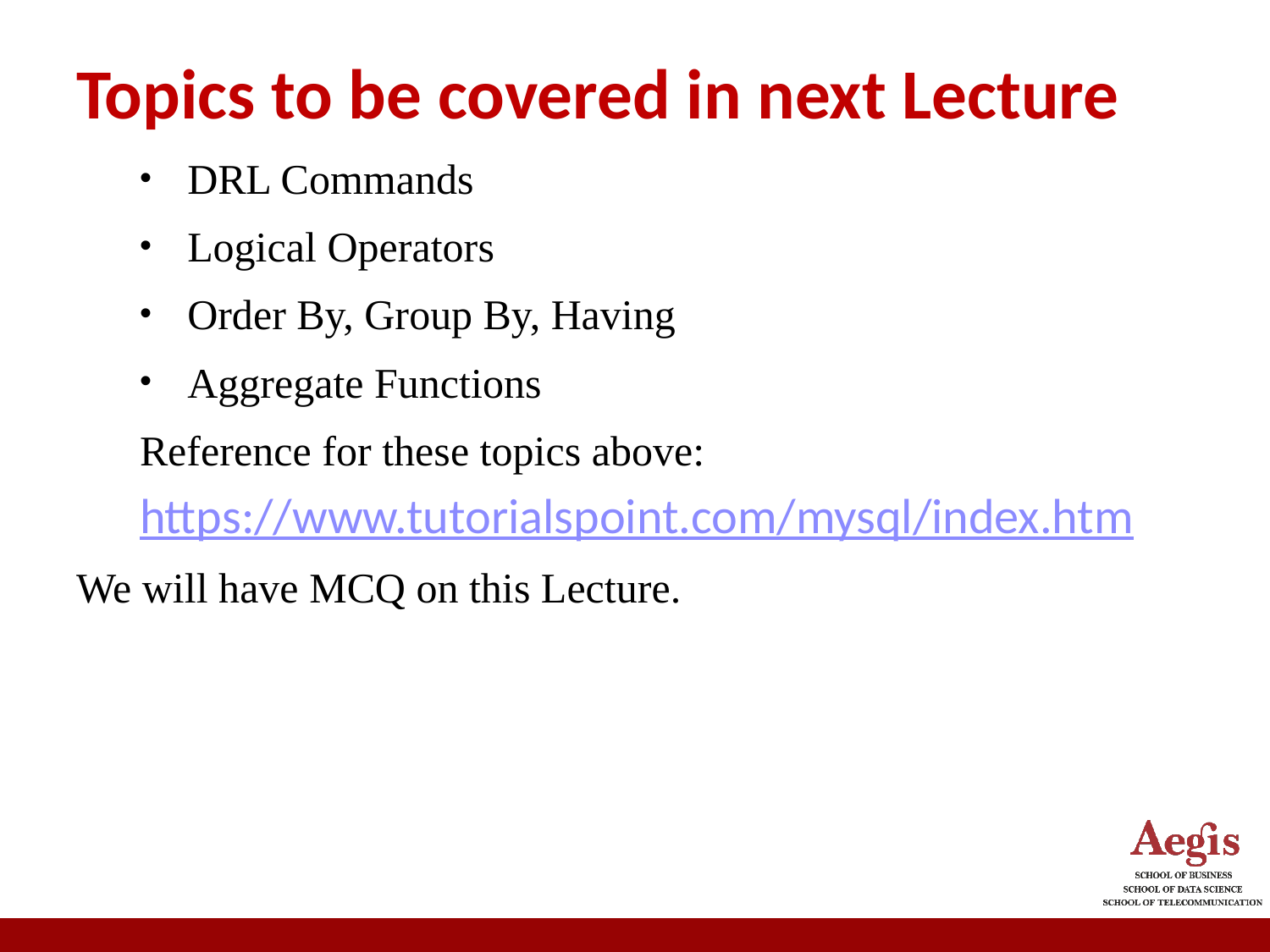

# Topics to be covered in next Lecture
DRL Commands
Logical Operators
Order By, Group By, Having
Aggregate Functions
Reference for these topics above:
https://www.tutorialspoint.com/mysql/index.htm
We will have MCQ on this Lecture.